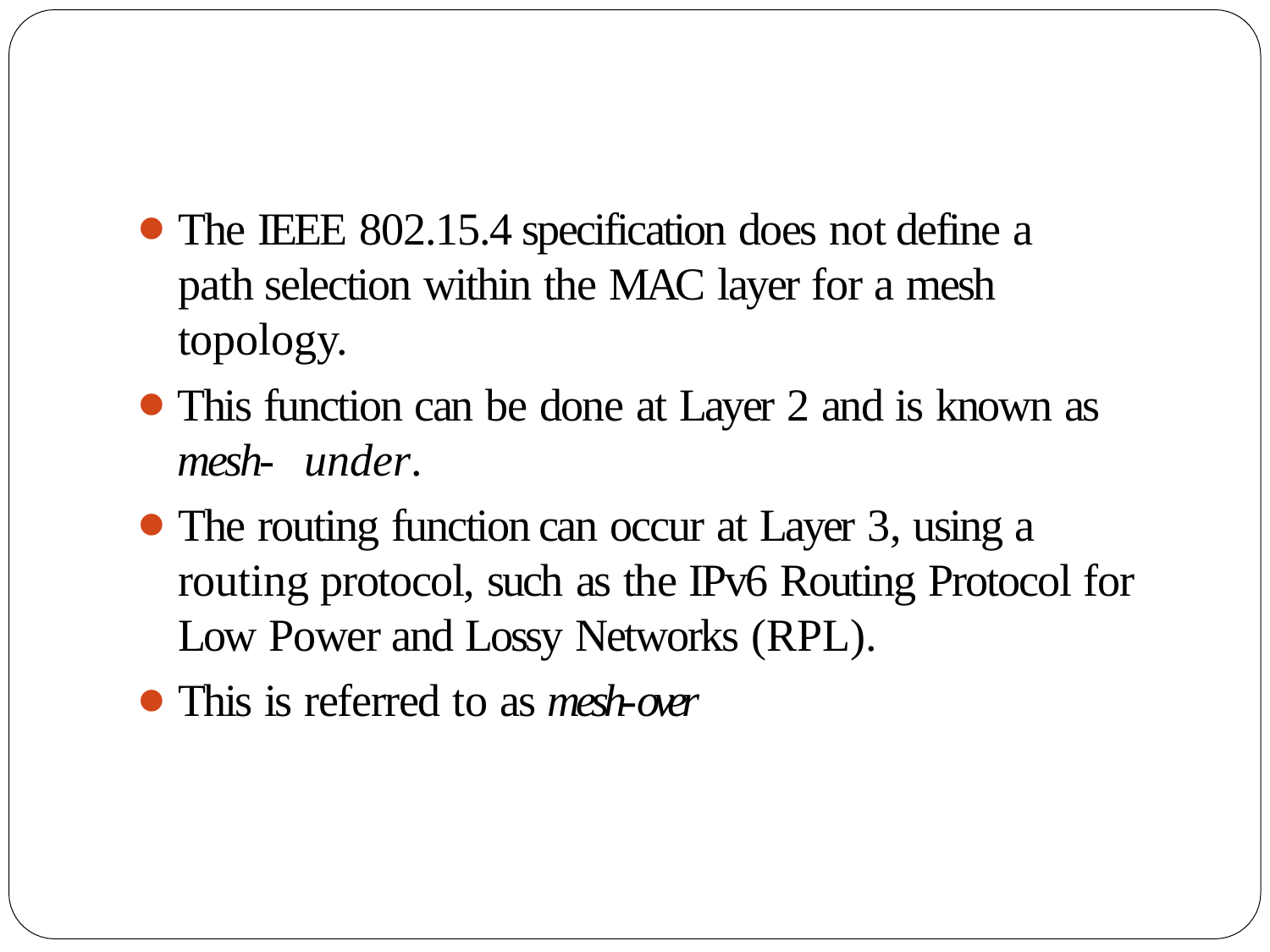

The IEEE 802.15.4 specification does not define a path selection within the MAC layer for a mesh topology.
This function can be done at Layer 2 and is known as mesh- 	under.
The routing function can occur at Layer 3, using a routing protocol, such as the IPv6 Routing Protocol for Low Power and Lossy Networks (RPL).
This is referred to as mesh-over